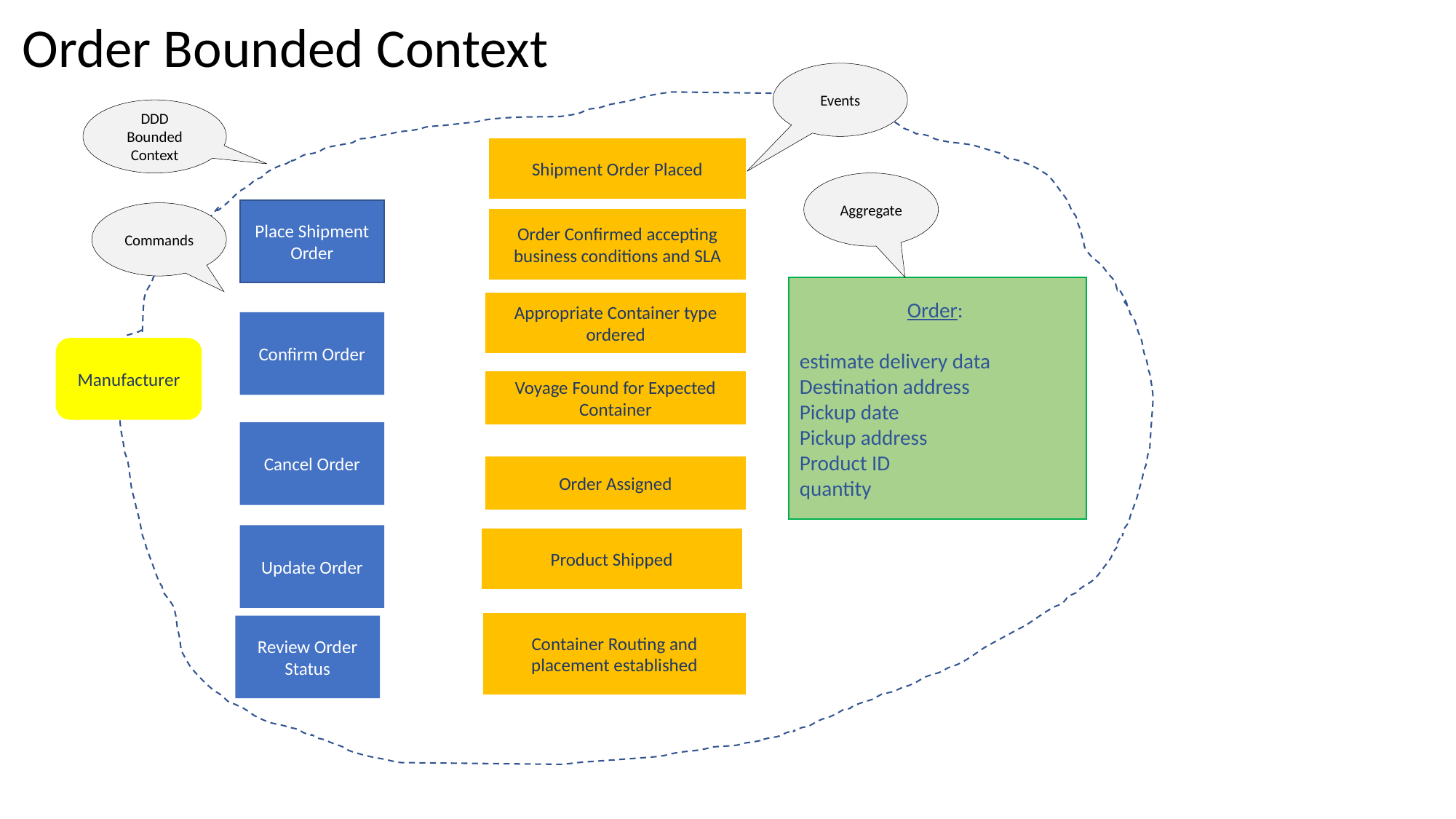

# Order Bounded Context
Events

DDD Bounded Context
Shipment Order Placed
Aggregate
Place Shipment Order
Commands
Order Confirmed accepting business conditions and SLA
Order:

estimate delivery data
Destination address
Pickup date
Pickup address
Product ID
quantity
Appropriate Container type ordered
Confirm Order
Manufacturer
Voyage Found for Expected Container
Cancel Order
Order Assigned
Update Order
Product Shipped
Container Routing and placement established
Review Order Status